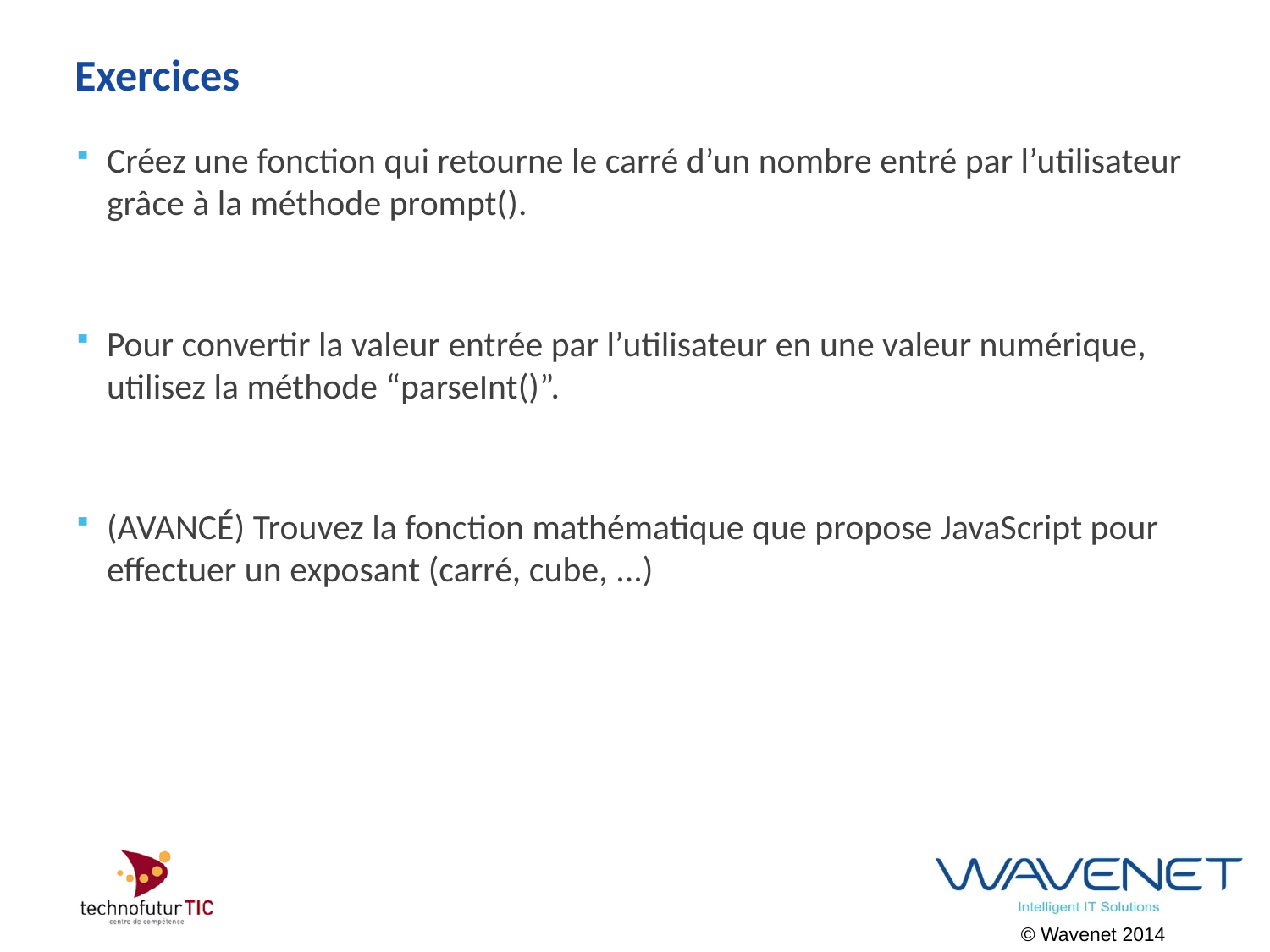

# Exercices
Créez une fonction qui retourne le carré d’un nombre entré par l’utilisateur grâce à la méthode prompt().

Pour convertir la valeur entrée par l’utilisateur en une valeur numérique, utilisez la méthode “parseInt()”.

(AVANCÉ) Trouvez la fonction mathématique que propose JavaScript pour effectuer un exposant (carré, cube, ...)
© Wavenet 2014